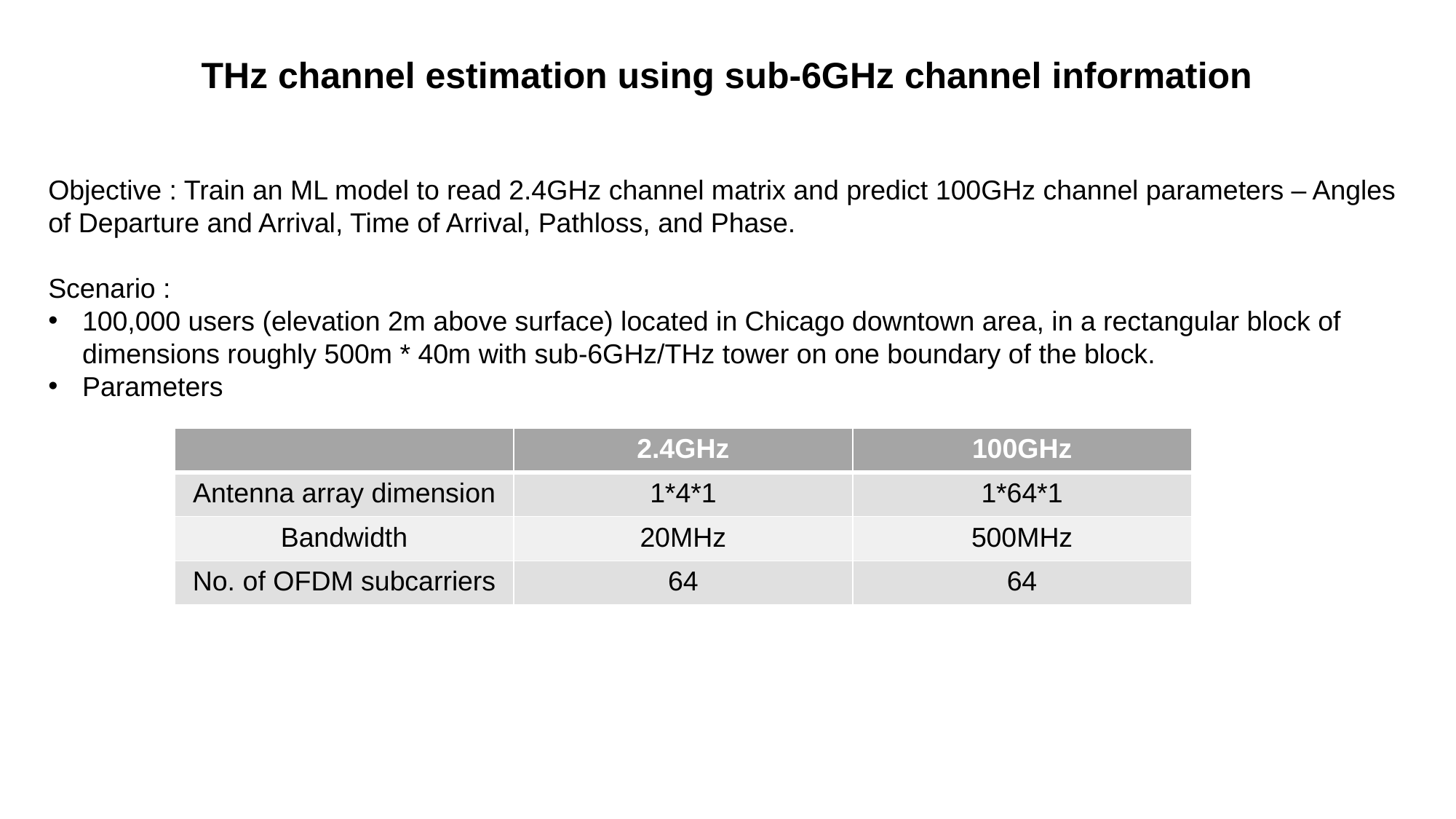

THz channel estimation using sub-6GHz channel information
Objective : Train an ML model to read 2.4GHz channel matrix and predict 100GHz channel parameters – Angles of Departure and Arrival, Time of Arrival, Pathloss, and Phase.

Scenario :
100,000 users (elevation 2m above surface) located in Chicago downtown area, in a rectangular block of dimensions roughly 500m * 40m with sub-6GHz/THz tower on one boundary of the block.
Parameters

|  | 2.4GHz | 100GHz |
| --- | --- | --- |
| Antenna array dimension | 1\*4\*1 | 1\*64\*1 |
| Bandwidth | 20MHz | 500MHz |
| No. of OFDM subcarriers | 64 | 64 |